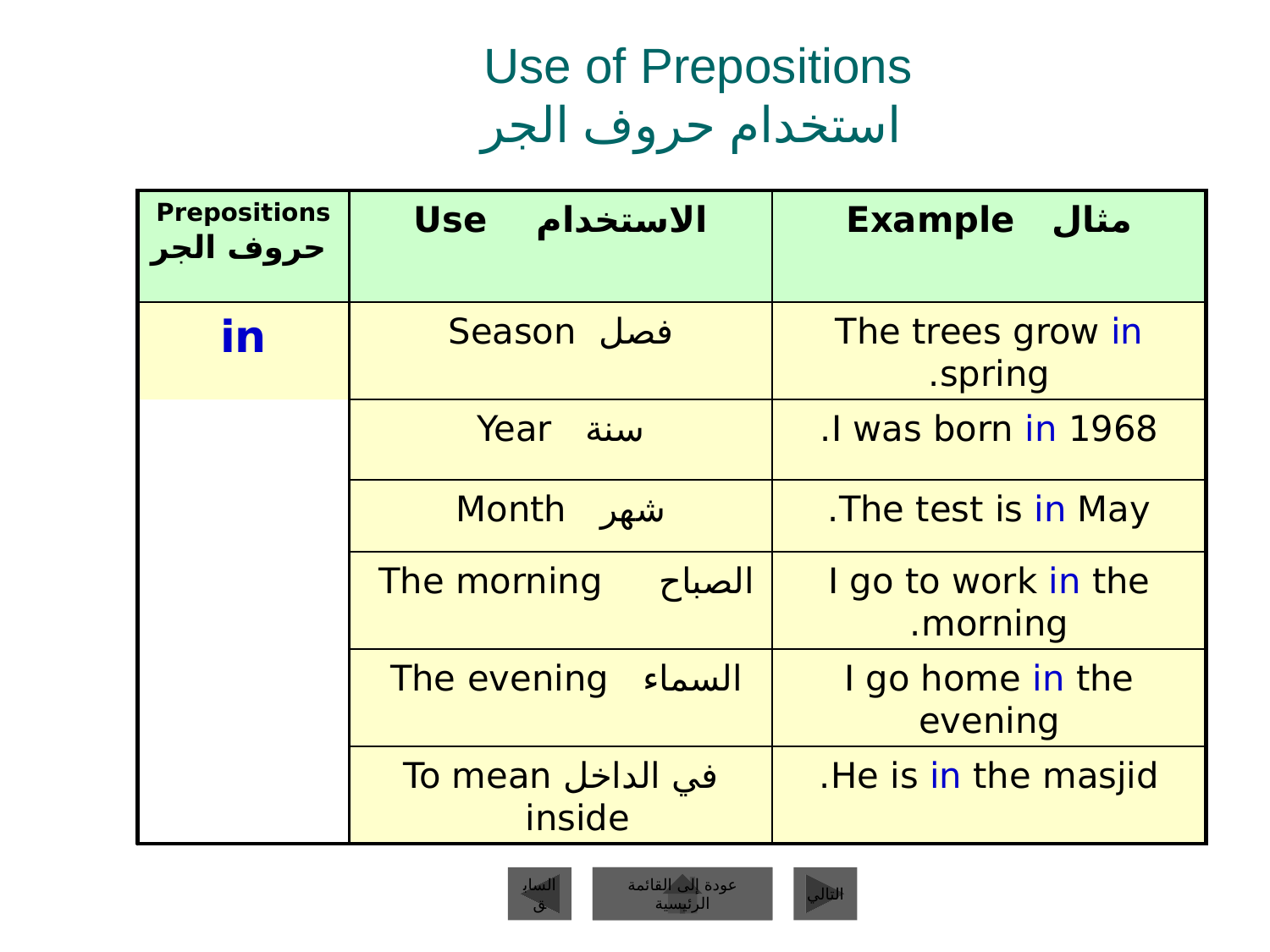

# Use of Prepositions استخدام حروف الجر
Prepositions
 حروف الجر
الاستخدام    Use
مثال   Example
in
فصل  Season
The trees grow in spring.

سنة   Year
I was born in 1968.

شهر   Month
The test is in May.

الصباح     The morning
I go to work in the morning.

السماء   The evening
I go home in the evening

في الداخل To mean inside
He is in the masjid.

السابق
عودة إلى القائمة الرئيسية
التالي
عودة إلى القائمة الرئيسية